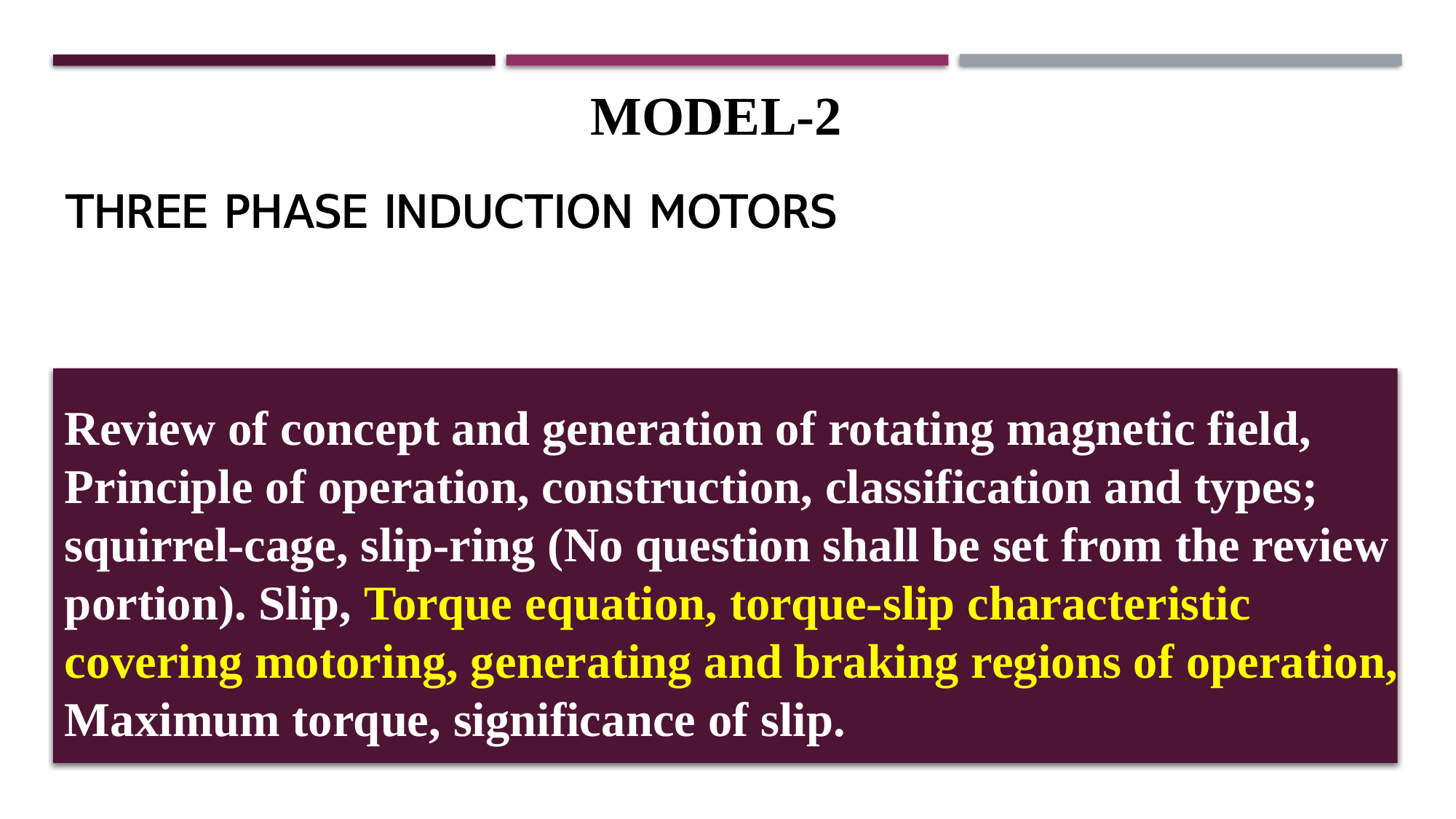

# Model-2
Three phase Induction motors:
Review of concept and generation of rotating magnetic field, Principle of operation, construction, classification and types; squirrel-cage, slip-ring (No question shall be set from the review portion). Slip, Torque equation, torque-slip characteristic covering motoring, generating and braking regions of operation, Maximum torque, significance of slip.